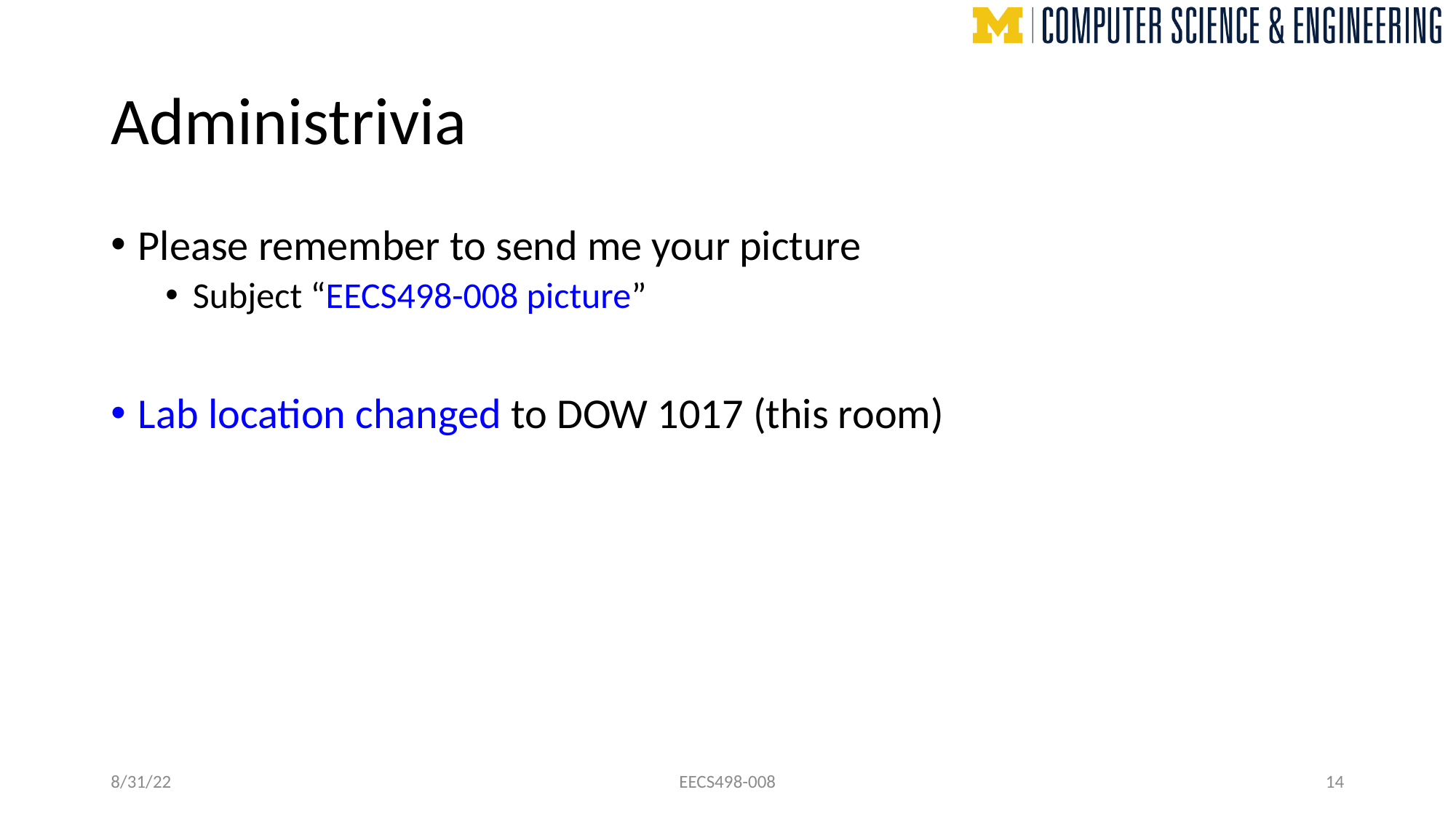

# Administrivia
Please remember to send me your picture
Subject “EECS498-008 picture”

Lab location changed to DOW 1017 (this room)
8/31/22
EECS498-008
14